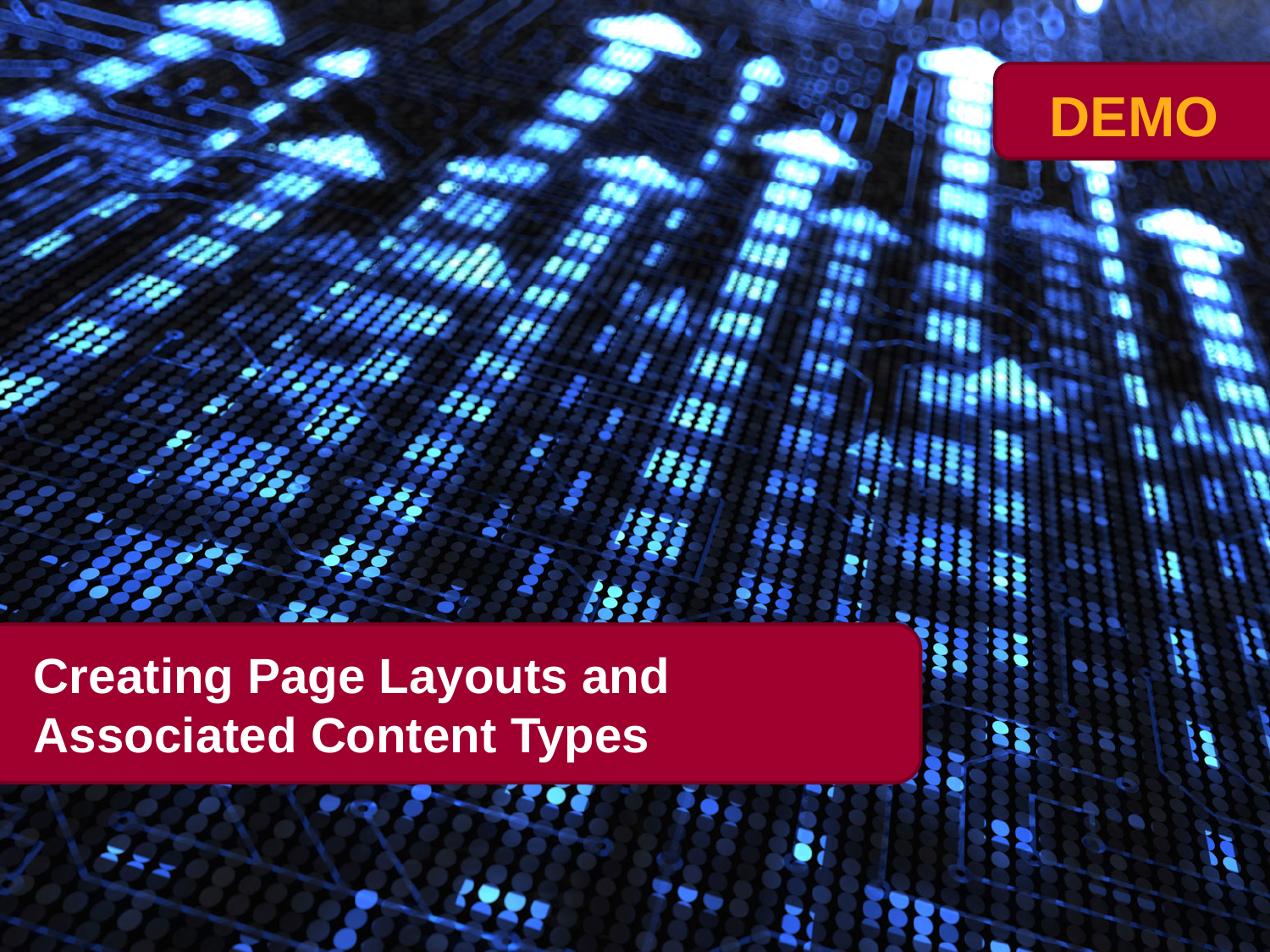

# Creating Page Layouts and Associated Content Types